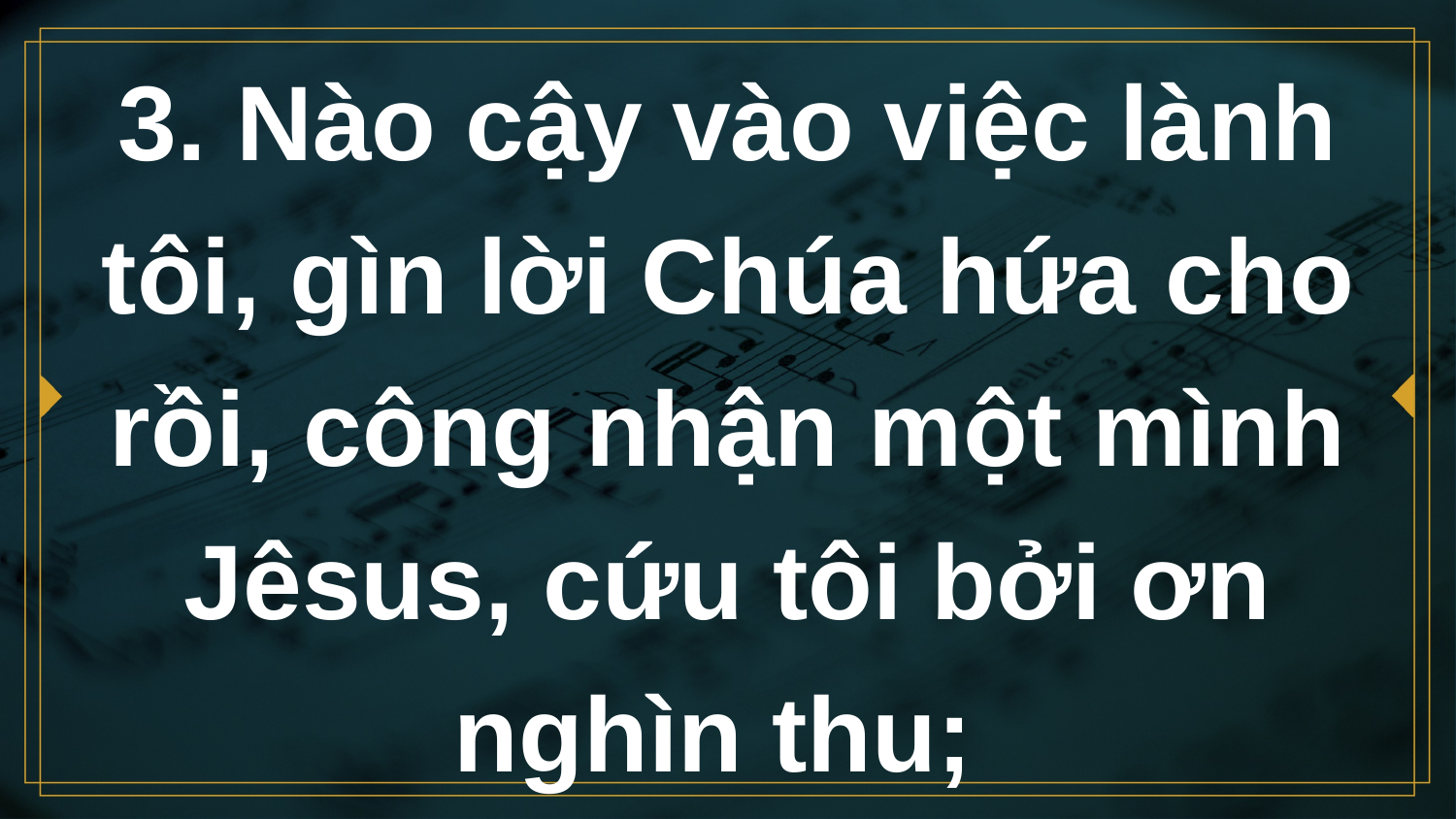

# 3. Nào cậy vào việc lành tôi, gìn lời Chúa hứa cho rồi, công nhận một mình Jêsus, cứu tôi bởi ơn nghìn thu;